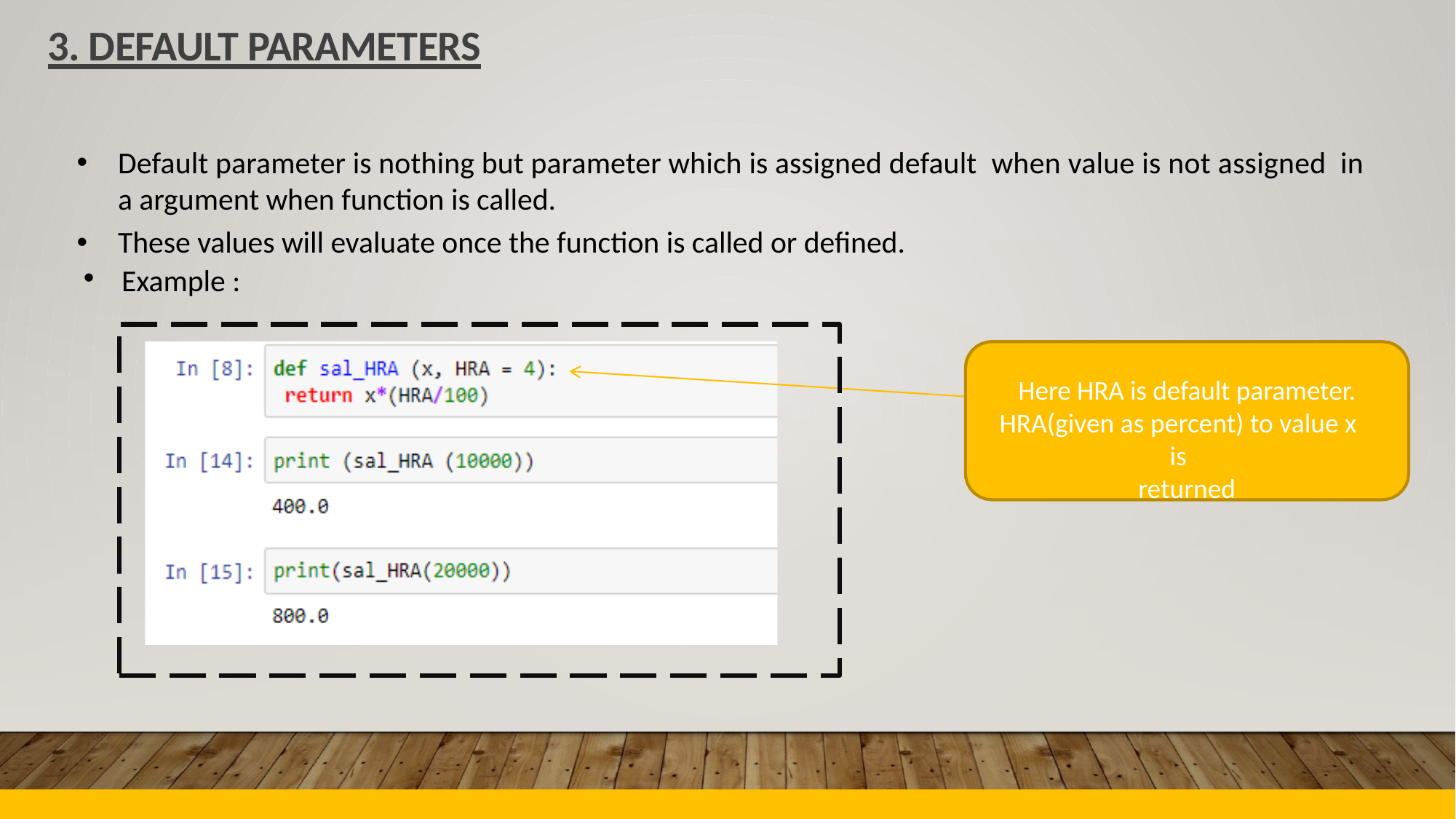

3. DEFAULT PARAMETERS

•
Default parameter is nothing but parameter which is assigned default
a argument when function is called.
These values will evaluate once the function is called or defined. Example :
when value is not assigned  in
•
•

Here HRA is default parameter.
HRA(given as percent) to value x is
returned